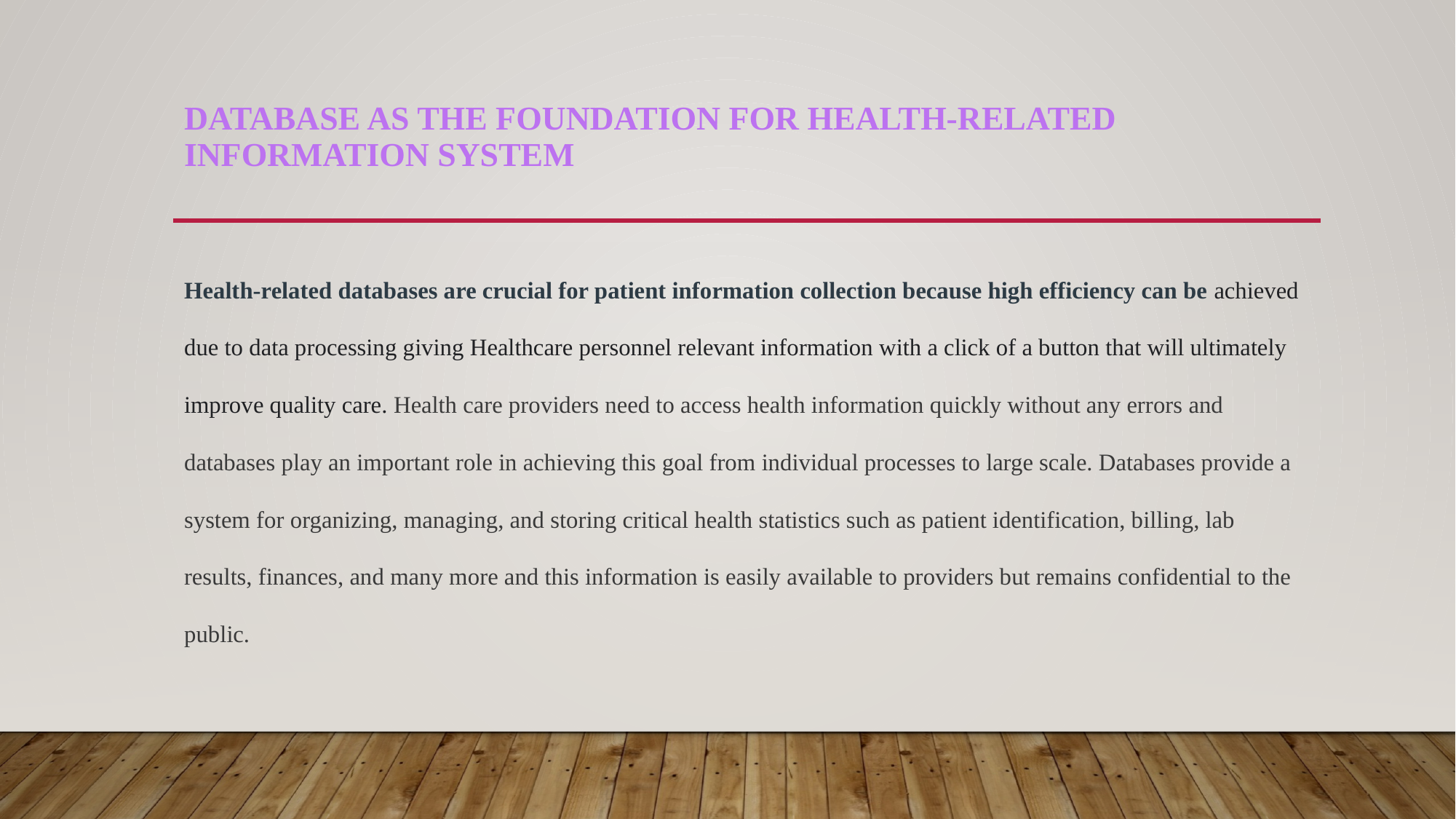

# Database as the foundation for health-related information system
Health-related databases are crucial for patient information collection because high efficiency can be achieved due to data processing giving Healthcare personnel relevant information with a click of a button that will ultimately improve quality care. Health care providers need to access health information quickly without any errors and databases play an important role in achieving this goal from individual processes to large scale. Databases provide a system for organizing, managing, and storing critical health statistics such as patient identification, billing, lab results, finances, and many more and this information is easily available to providers but remains confidential to the public.